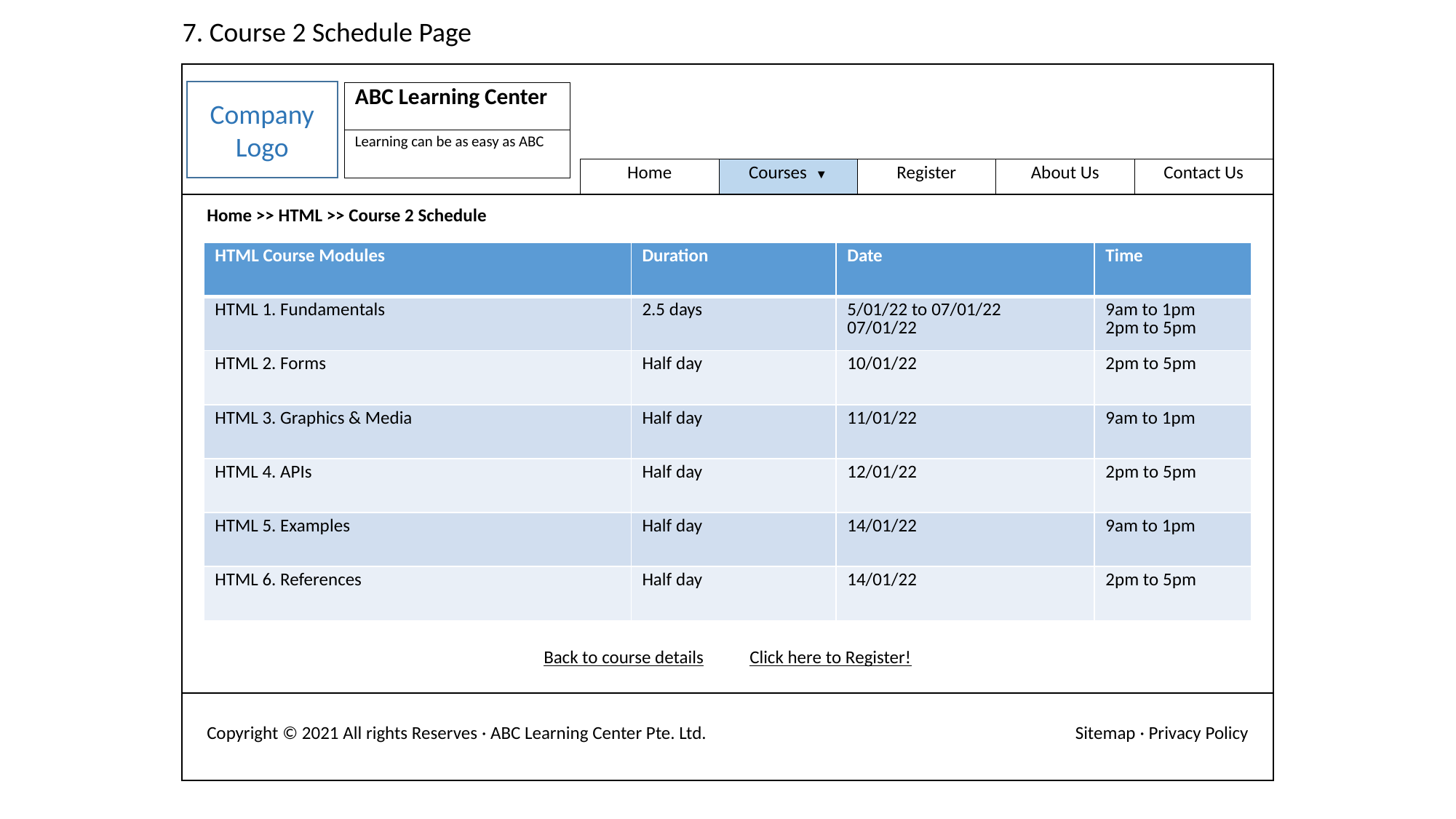

7. Course 2 Schedule Page

Company Logo
| ABC Learning Center |
| --- |
| Learning can be as easy as ABC |

| Home | Courses  ▼ | Register | About Us | Contact Us |
| --- | --- | --- | --- | --- |
| Home >> HTML >> Course 2 Schedule |  |
| --- | --- |
| HTML Course Modules | Duration | Date | Time |
| --- | --- | --- | --- |
| HTML 1. Fundamentals | 2.5 days | 5/01/22 to 07/01/22 07/01/22 | 9am to 1pm 2pm to 5pm |
| HTML 2. Forms | Half day | 10/01/22 | 2pm to 5pm |
| HTML 3. Graphics & Media | Half day | 11/01/22 | 9am to 1pm |
| HTML 4. APIs | Half day | 12/01/22 | 2pm to 5pm |
| HTML 5. Examples | Half day | 14/01/22 | 9am to 1pm |
| HTML 6. References | Half day | 14/01/22 | 2pm to 5pm |
Back to course details           Click here to Register!

| Copyright © 2021 All rights Reserves · ABC Learning Center Pte. Ltd. | Sitemap · Privacy Policy |
| --- | --- |